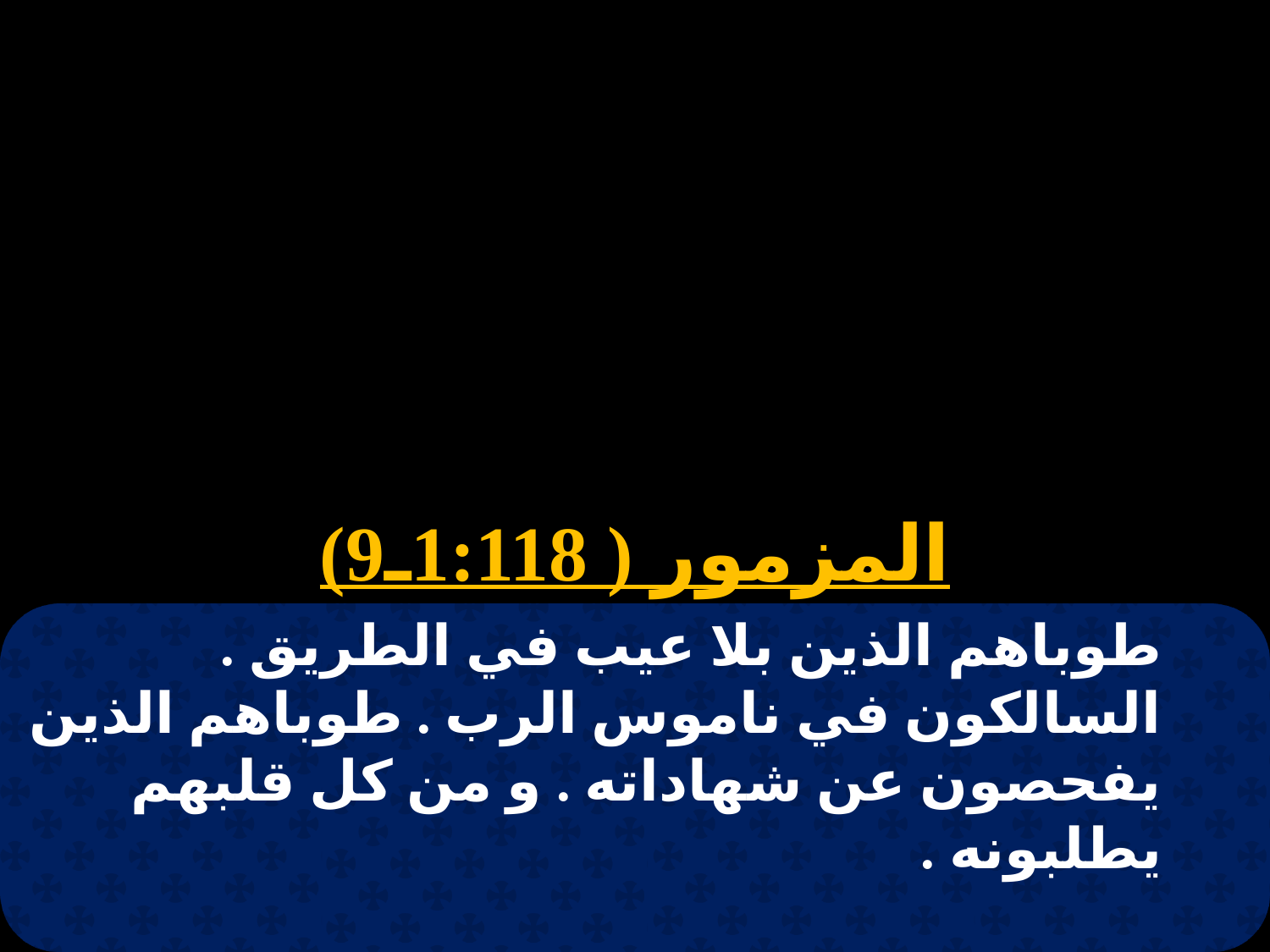

المزمور ( 1:118ـ9)
طوباهم الذين بلا عيب في الطريق . السالكون في ناموس الرب . طوباهم الذين يفحصون عن شهاداته . و من كل قلبهم يطلبونه .